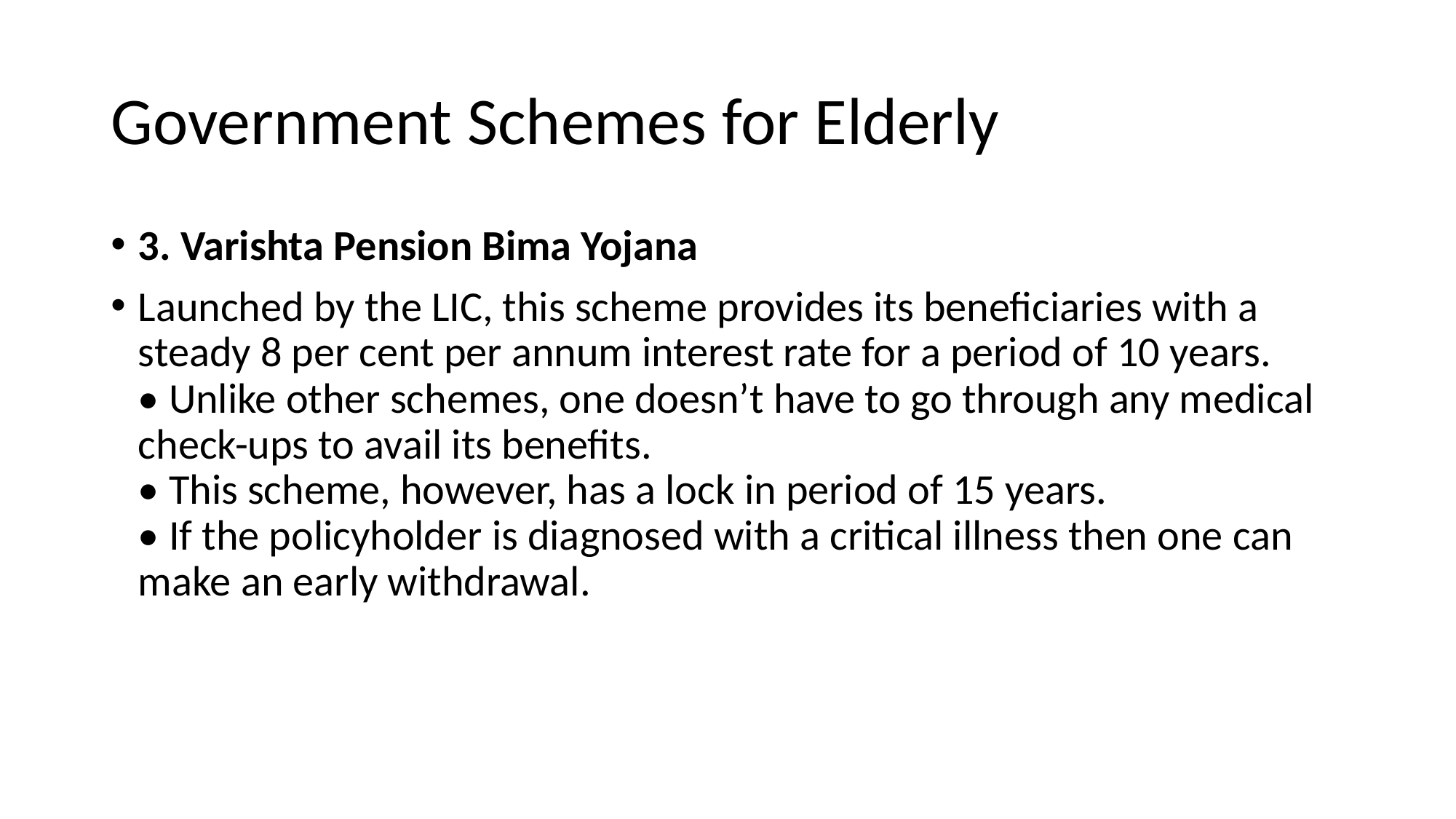

# Government Schemes for Elderly
3. Varishta Pension Bima Yojana
Launched by the LIC, this scheme provides its beneficiaries with a steady 8 per cent per annum interest rate for a period of 10 years.
• Unlike other schemes, one doesn’t have to go through any medical check-ups to avail its benefits.
• This scheme, however, has a lock in period of 15 years.
• If the policyholder is diagnosed with a critical illness then one can make an early withdrawal.